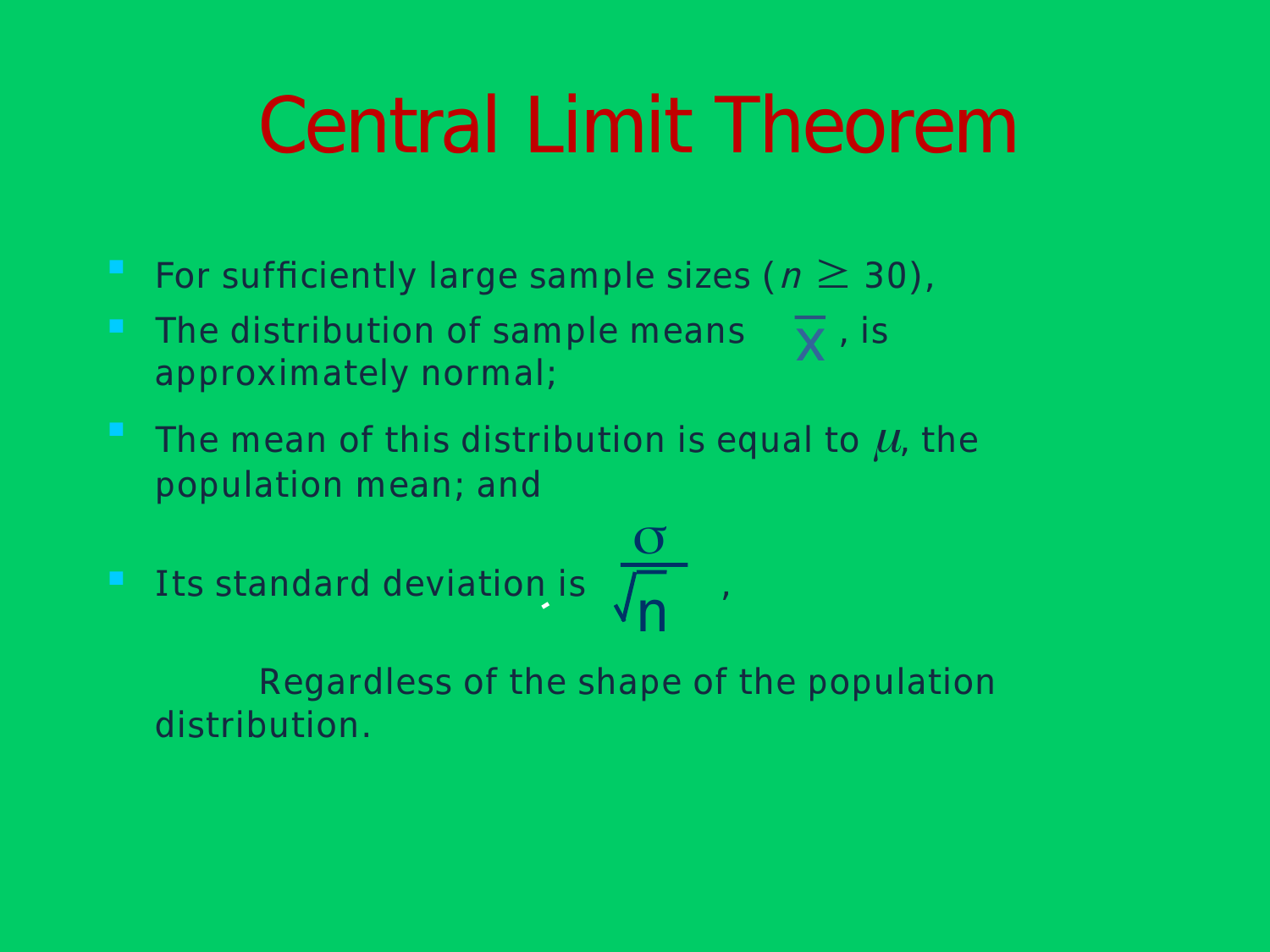

# Central Limit Theorem
For sufficiently large sample sizes (n  ≥  30),
The distribution of sample means         , is approximately normal;
The mean of this distribution is equal to μ, the population mean; and

Its standard deviation is             ,

	          Regardless of the shape of the population distribution.
x

σ

n